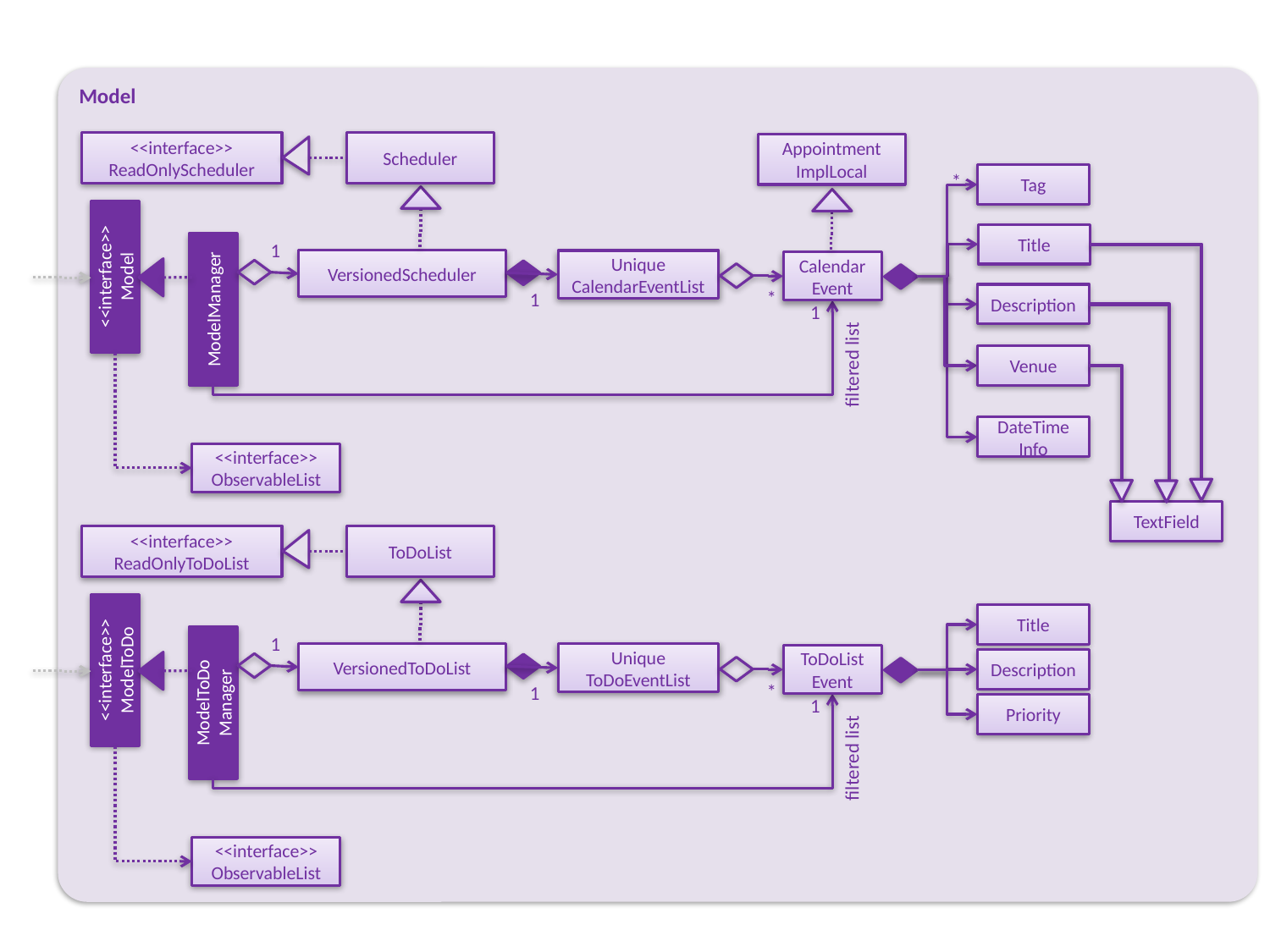

Model
<<interface>>
ReadOnlyScheduler
Scheduler
Appointment
ImplLocal

Tag
*

Title
1
VersionedScheduler
Unique
CalendarEventList
CalendarEvent
<<interface>>
Model

Description
ModelManager
*
1
1
Venue
filtered list
DateTime
Info
<<interface>>
ObservableList

TextField
<<interface>>
ReadOnlyToDoList
ToDoList

Title
1
VersionedToDoList
Unique
ToDoEventList
ToDoList
Event
<<interface>>
ModelToDo
Description

ModelToDo
Manager
*
1
1
Priority
filtered list
<<interface>>
ObservableList